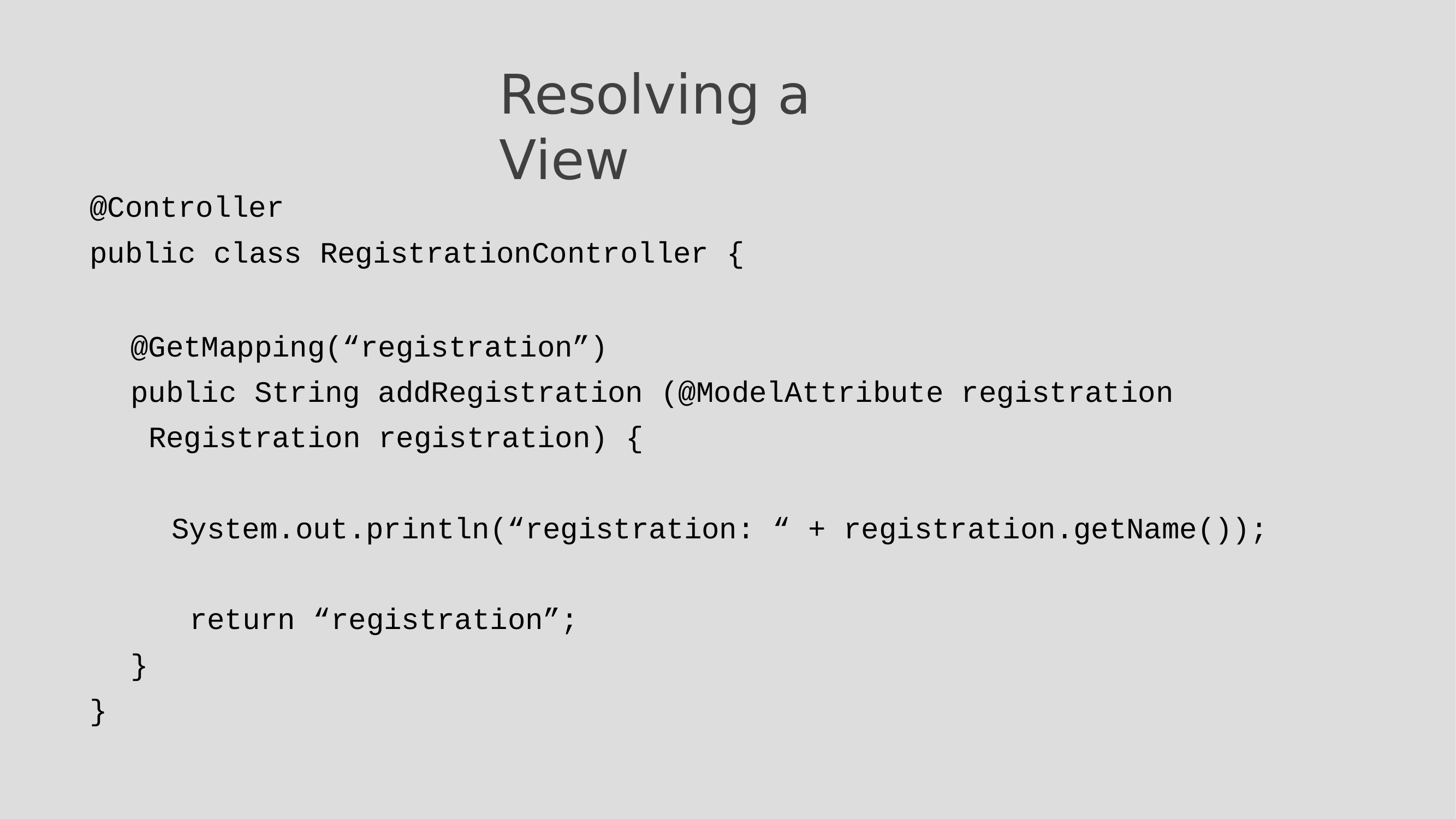

# Resolving a View
@Controller
public class RegistrationController {

@GetMapping(“registration”)
public String addRegistration (@ModelAttribute registration  Registration registration) {
System.out.println(“registration: “ + registration.getName());  return “registration”;
}
}
4